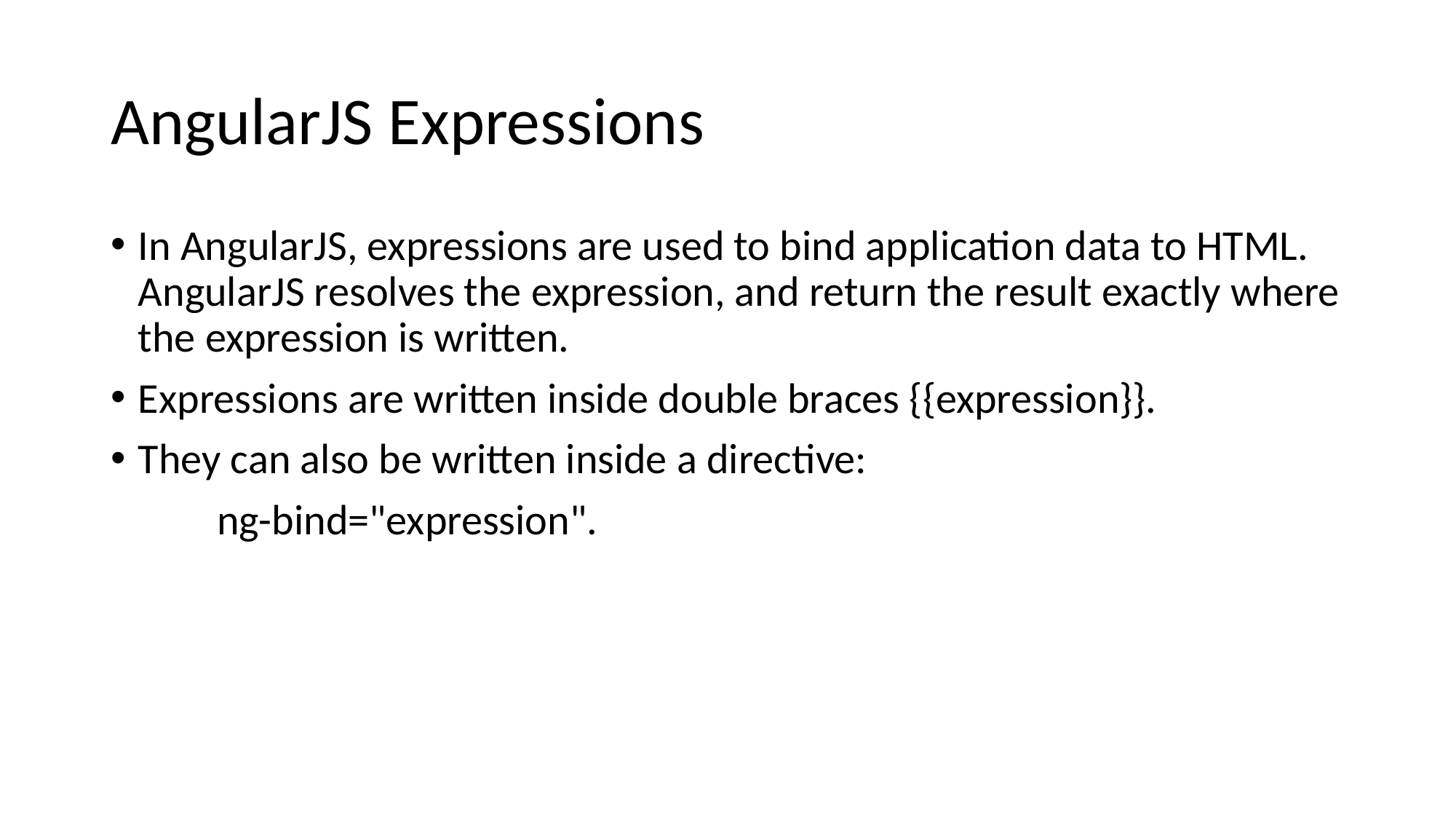

# AngularJS Expressions
In AngularJS, expressions are used to bind application data to HTML. AngularJS resolves the expression, and return the result exactly where the expression is written.
Expressions are written inside double braces {{expression}}.
They can also be written inside a directive:
           ng-bind="expression".